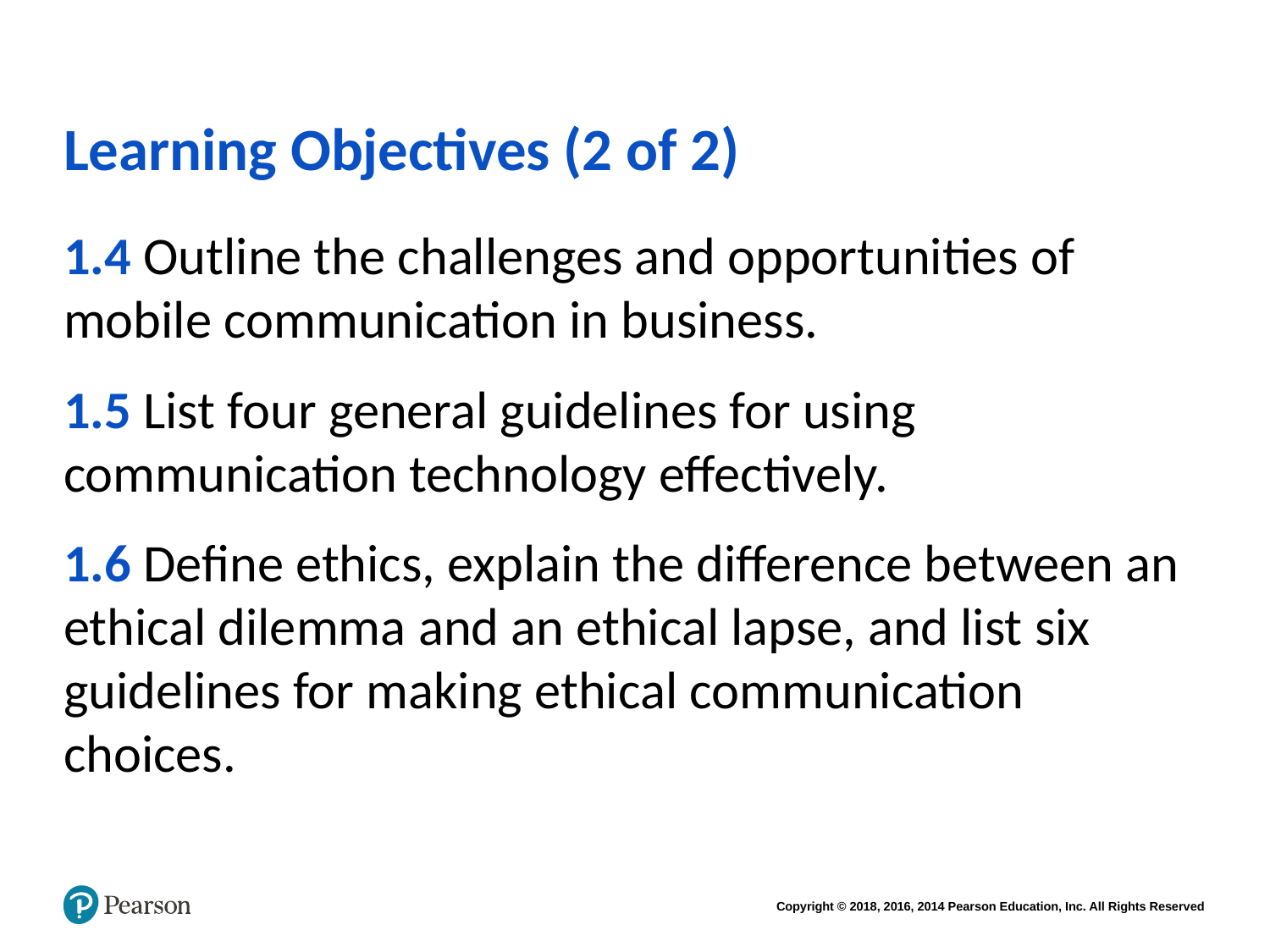

# Learning Objectives (2 of 2)
1.4 Outline the challenges and opportunities of mobile communication in business.
1.5 List four general guidelines for using communication technology effectively.
1.6 Define ethics, explain the difference between an ethical dilemma and an ethical lapse, and list six guidelines for making ethical communication choices.